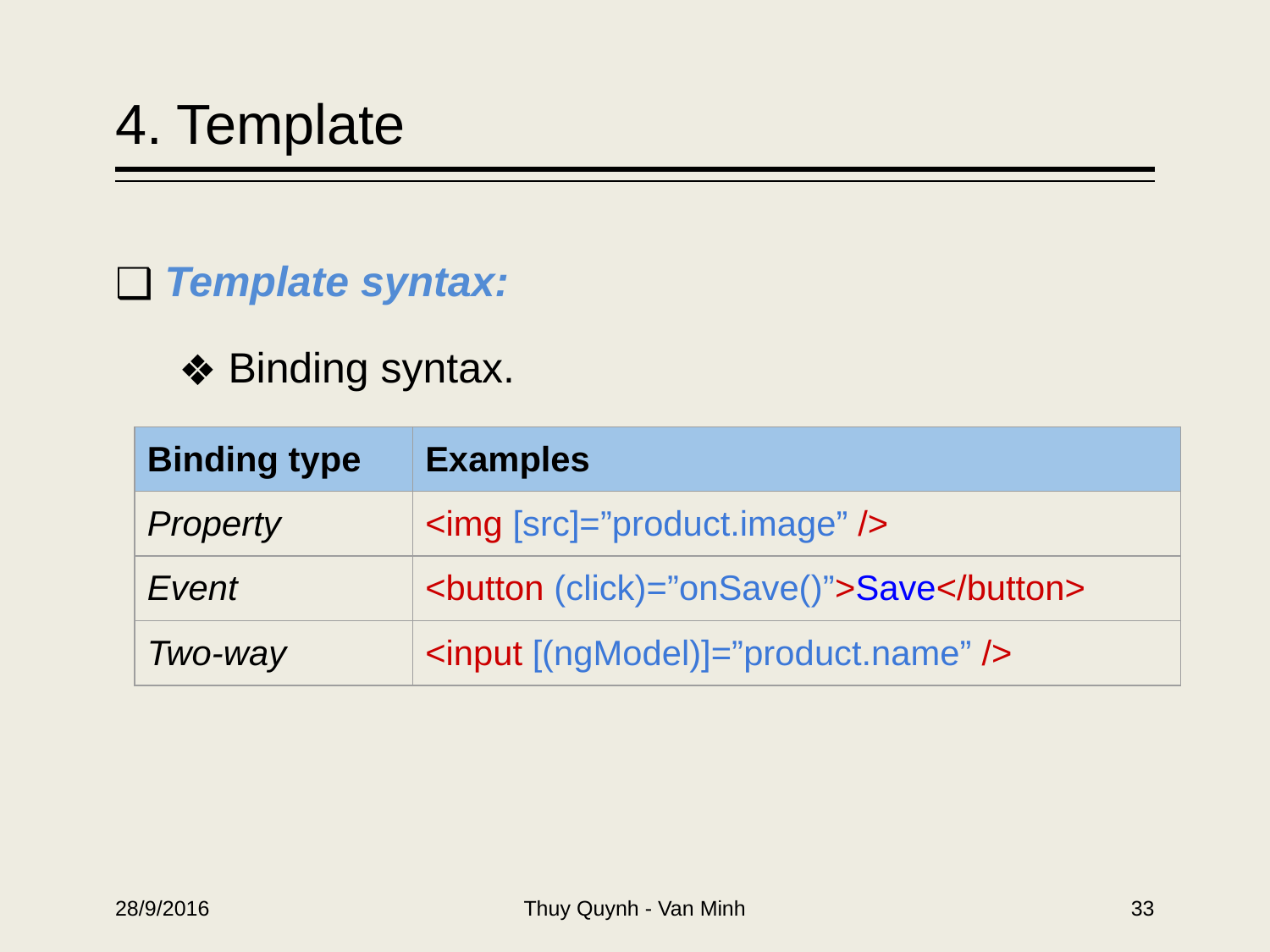

# 4. Template
 Template syntax:
 Binding syntax.
| Binding type | Examples |
| --- | --- |
| Property | <img [src]=”product.image” /> |
| Event | <button (click)=”onSave()”>Save</button> |
| Two-way | <input [(ngModel)]=”product.name” /> |
Thuy Quynh - Van Minh
28/9/2016
33